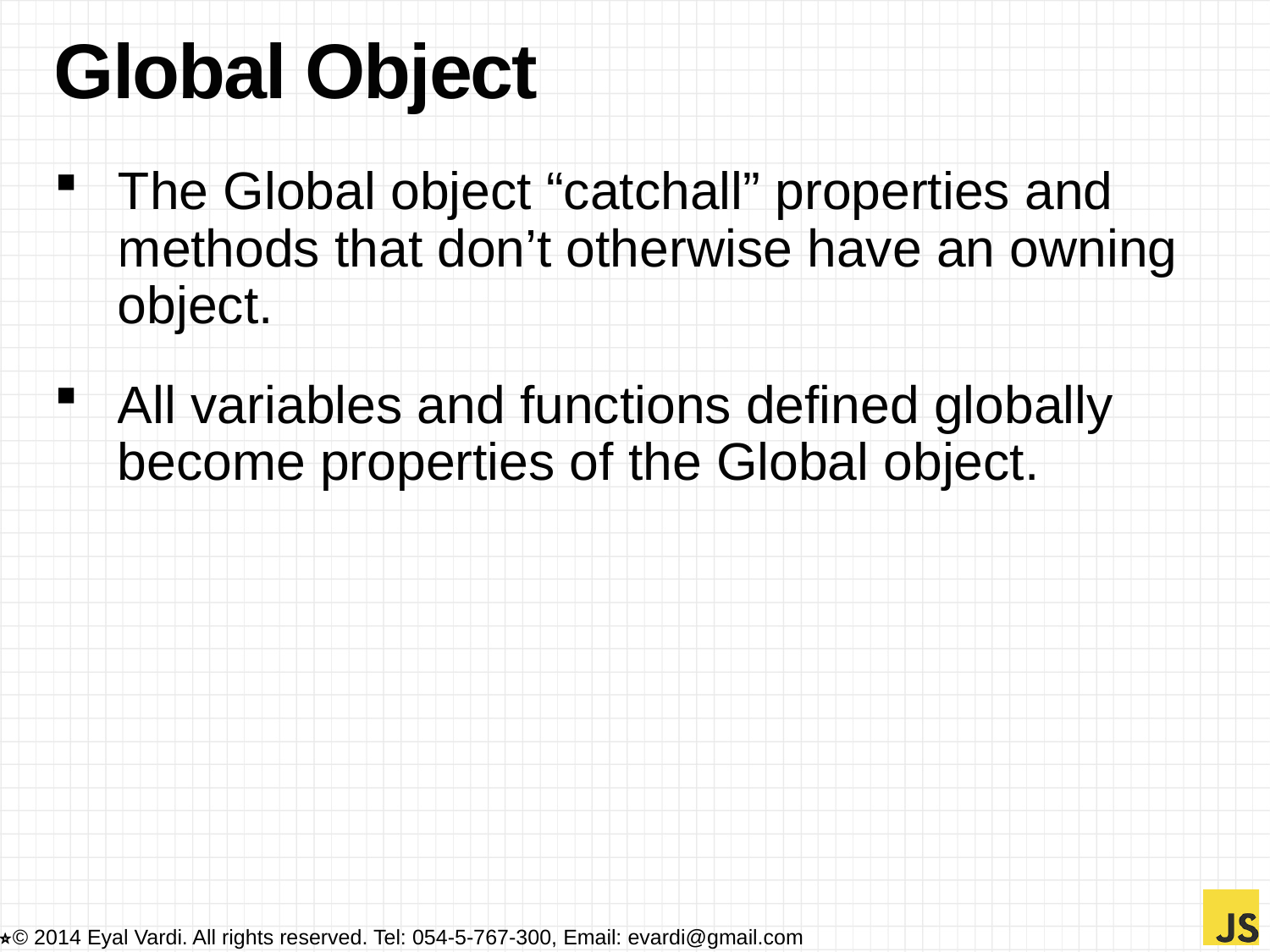

# Global Object
The Global object “catchall” properties and methods that don’t otherwise have an owning object.

All variables and functions defined globally become properties of the Global object.